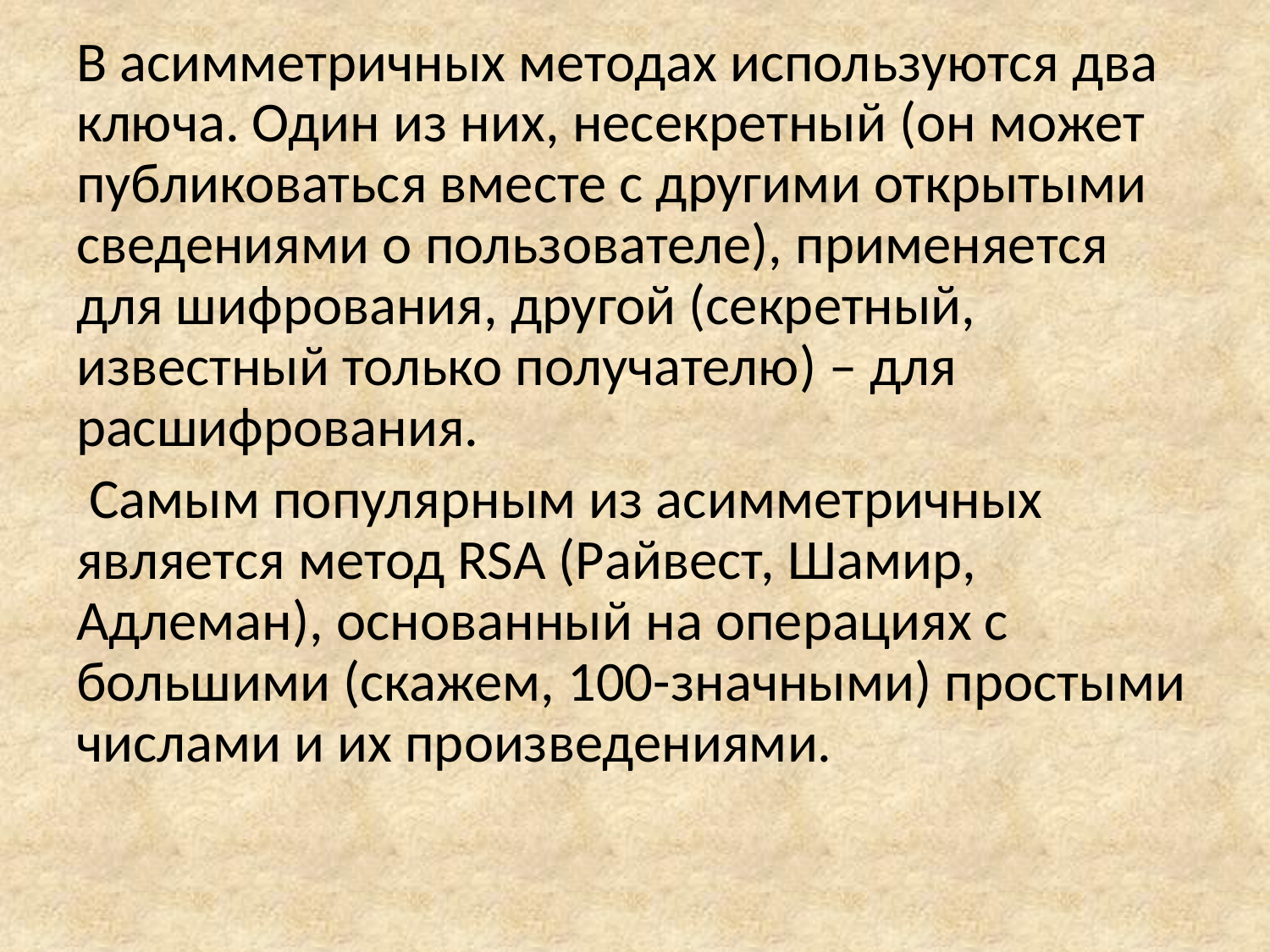

В асимметричных методах используются два ключа. Один из них, несекретный (он может публиковаться вместе с другими открытыми сведениями о пользователе), применяется для шифрования, другой (секретный, известный только получателю) – для расшифрования.
 Самым популярным из асимметричных является метод RSA (Райвест, Шамир, Адлеман), основанный на операциях с большими (скажем, 100-значными) простыми числами и их произведениями.